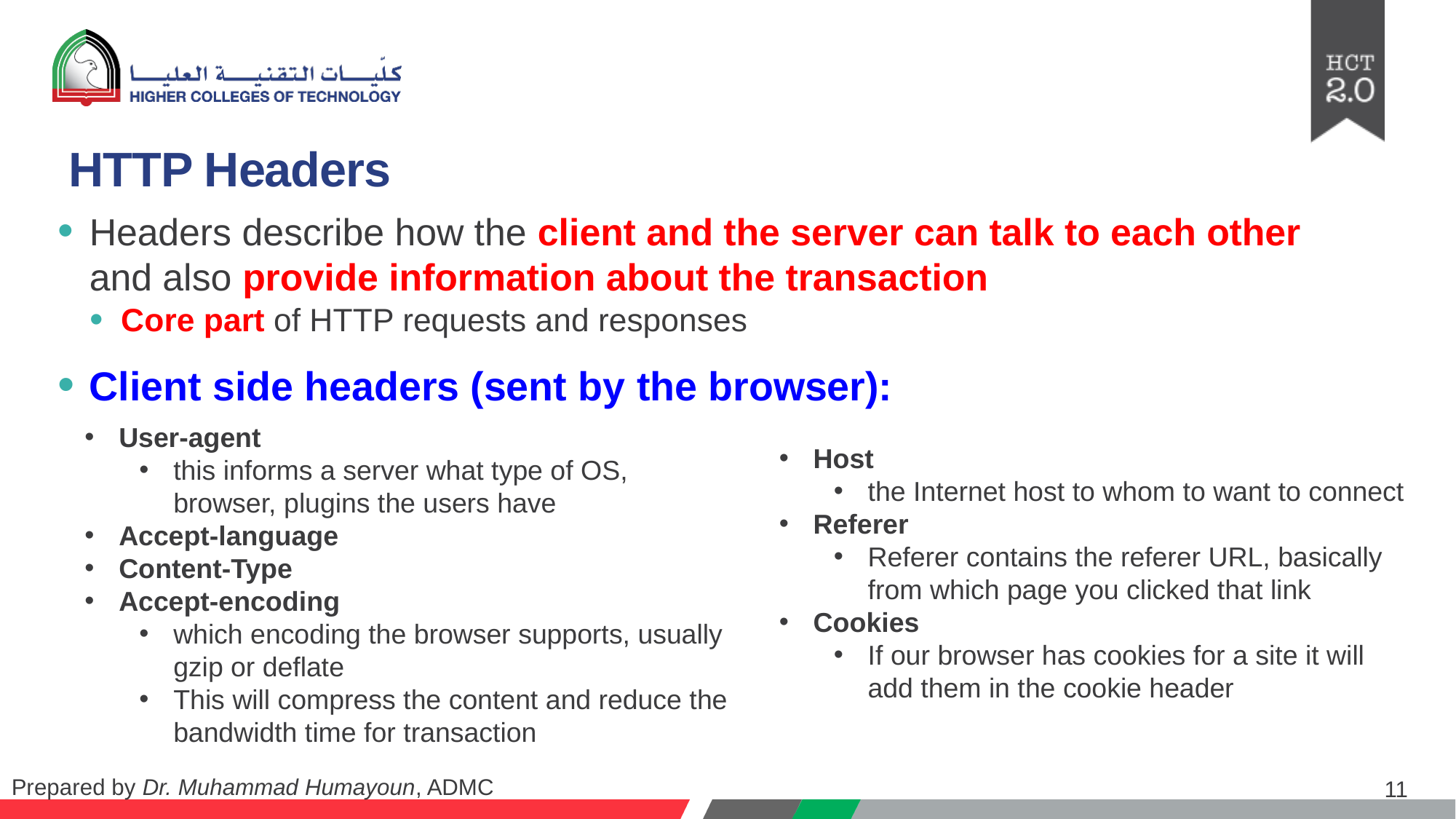

# HTTP Headers
Headers describe how the client and the server can talk to each other and also provide information about the transaction
Core part of HTTP requests and responses
Client side headers (sent by the browser):
User-agent
this informs a server what type of OS, browser, plugins the users have
Accept-language
Content-Type
Accept-encoding
which encoding the browser supports, usually gzip or deflate
This will compress the content and reduce the bandwidth time for transaction
Host
the Internet host to whom to want to connect
Referer
Referer contains the referer URL, basically from which page you clicked that link
Cookies
If our browser has cookies for a site it will add them in the cookie header
11